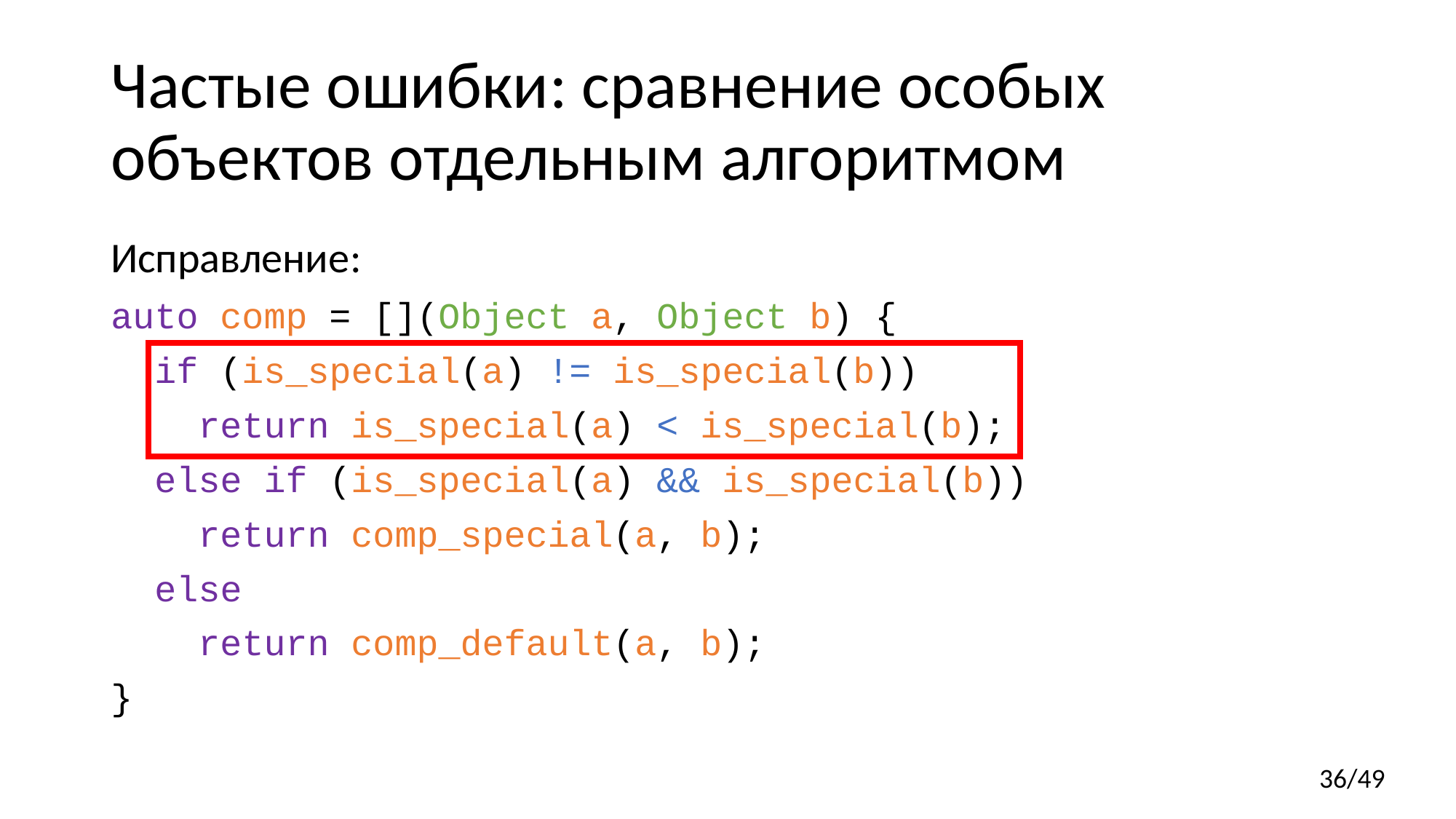

# Частые ошибки: сравнение особых объектов отдельным алгоритмом
Исправление:
auto comp = [](Object a, Object b) {
  if (is_special(a) != is_special(b))
    return is_special(a) < is_special(b);
  else if (is_special(a) && is_special(b))
    return comp_special(a, b);
  else
    return comp_default(a, b);
}